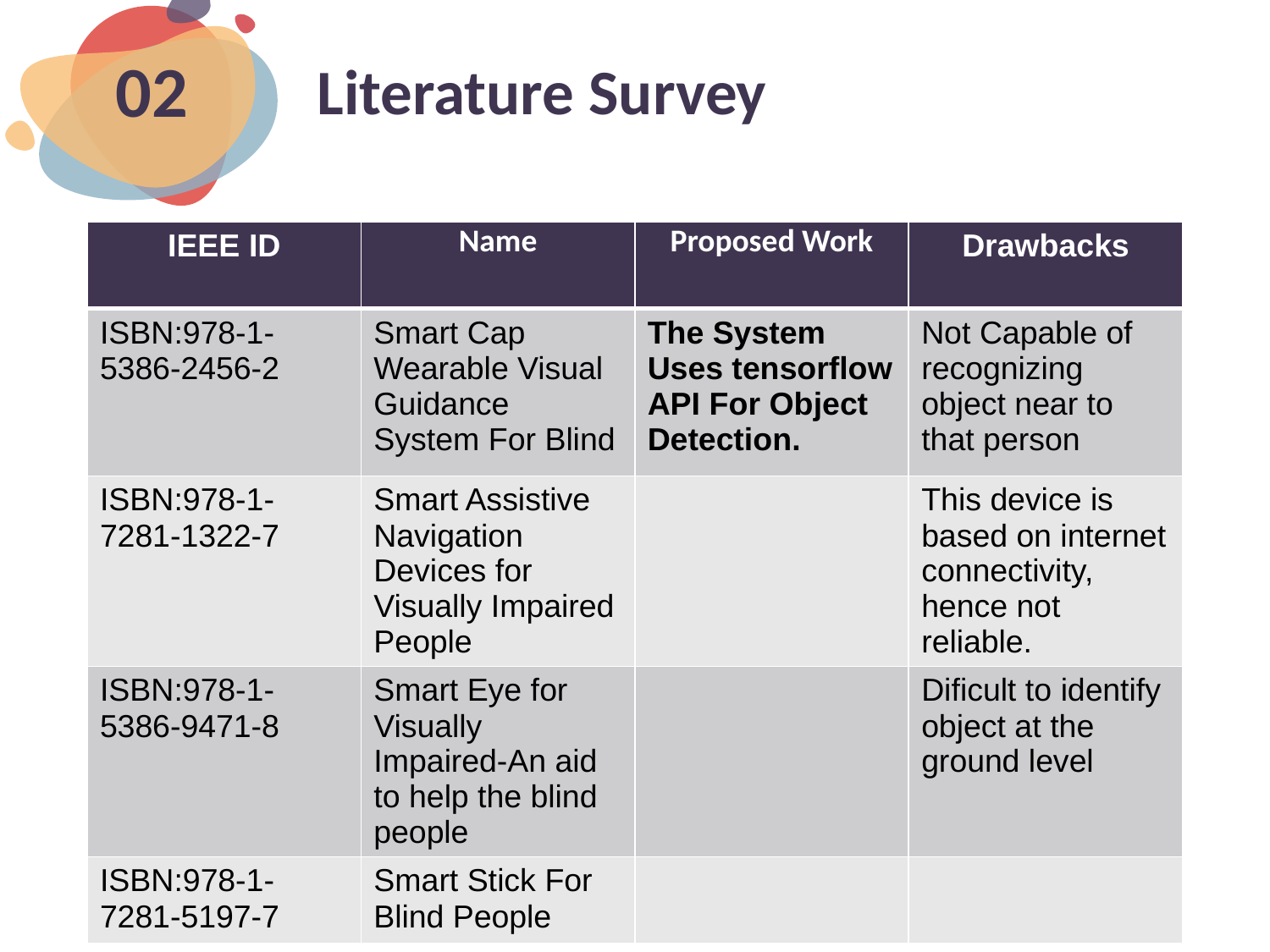

# Literature Survey
02
| IEEE ID | Name | Proposed Work | Drawbacks |
| --- | --- | --- | --- |
| ISBN:978-1-5386-2456-2 | Smart Cap Wearable Visual Guidance System For Blind | The System Uses tensorflow API For Object Detection. | Not Capable of recognizing object near to that person |
| ISBN:978-1-7281-1322-7 | Smart Assistive Navigation Devices for Visually Impaired People |  | This device is based on internet connectivity, hence not reliable. |
| ISBN:978-1-5386-9471-8 | Smart Eye for Visually Impaired-An aid to help the blind people |  | Dificult to identify object at the ground level |
| ISBN:978-1-7281-5197-7 | Smart Stick For Blind People |  |  |